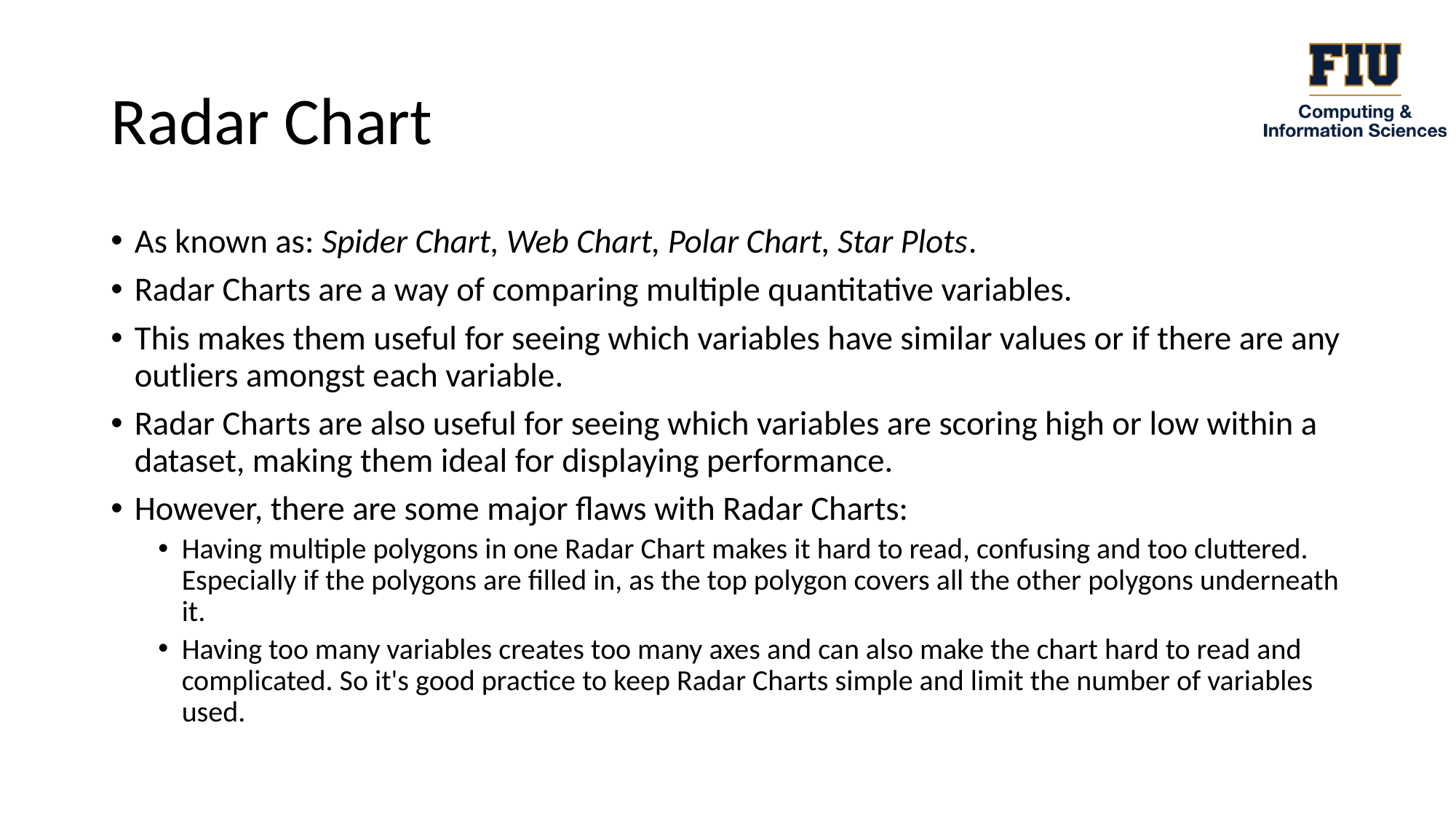

# Radar Chart
As known as: Spider Chart, Web Chart, Polar Chart, Star Plots.
Radar Charts are a way of comparing multiple quantitative variables.
This makes them useful for seeing which variables have similar values or if there are any outliers amongst each variable.
Radar Charts are also useful for seeing which variables are scoring high or low within a dataset, making them ideal for displaying performance.
However, there are some major flaws with Radar Charts:
Having multiple polygons in one Radar Chart makes it hard to read, confusing and too cluttered. Especially if the polygons are filled in, as the top polygon covers all the other polygons underneath it.
Having too many variables creates too many axes and can also make the chart hard to read and complicated. So it's good practice to keep Radar Charts simple and limit the number of variables used.